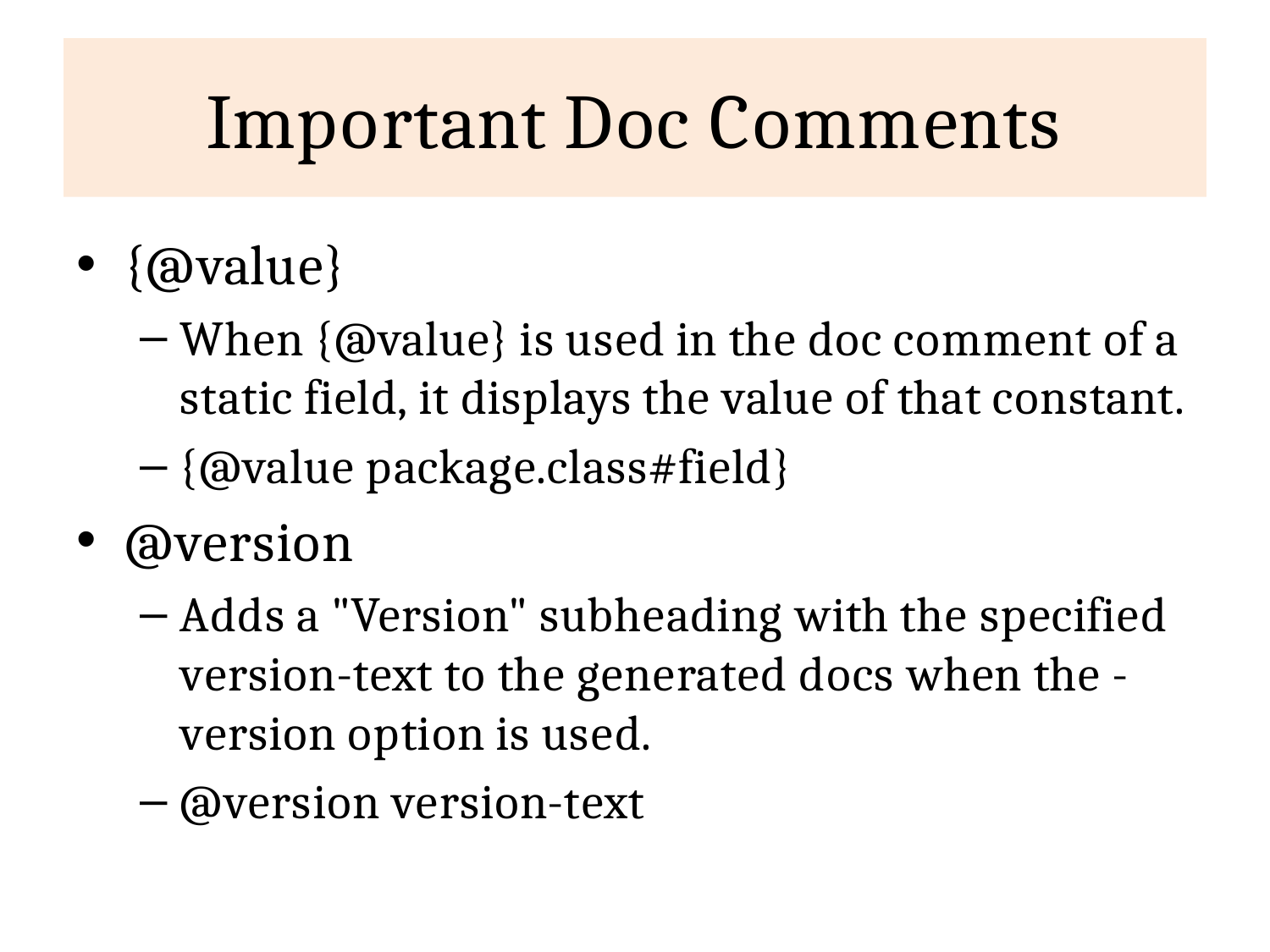

# Important Doc Comments
{@value}
When {@value} is used in the doc comment of a static field, it displays the value of that constant.
{@value package.class#field}
@version
Adds a "Version" subheading with the specified version-text to the generated docs when the -version option is used.
@version version-text